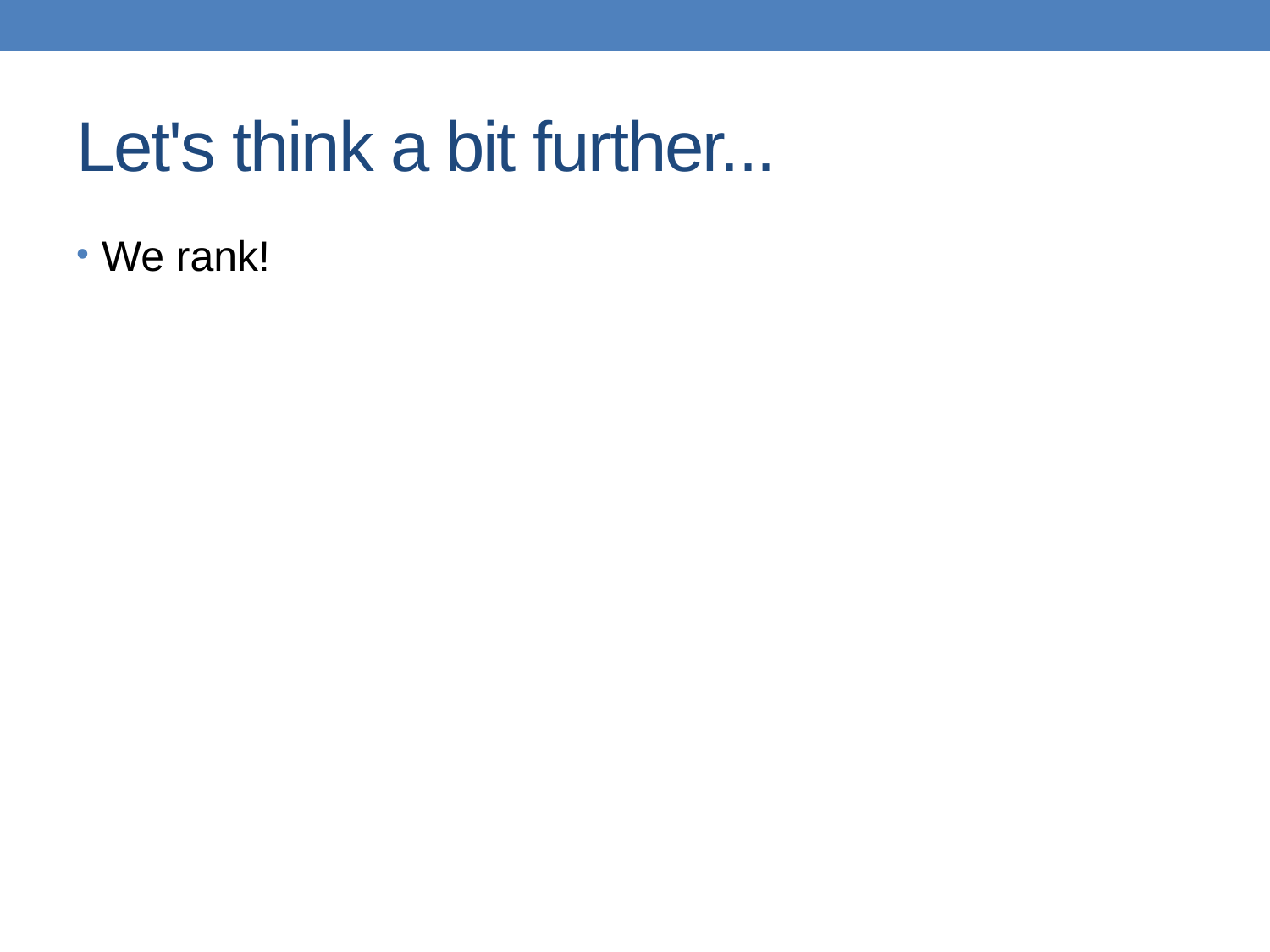

37
# Let's think a bit further...
We rank!